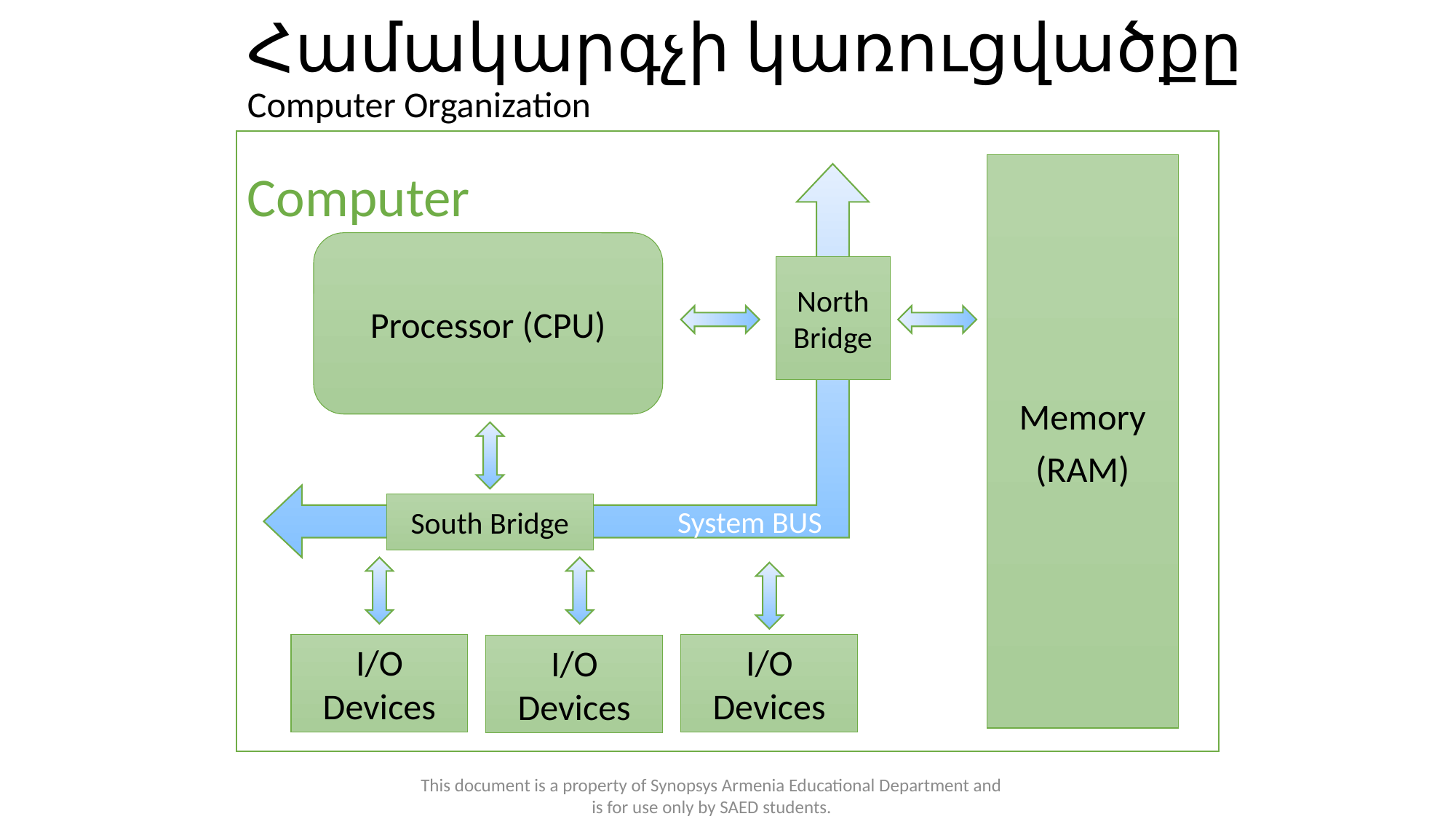

# Համակարգչի կառուցվածքը Computer Organization
Computer

Memory
(RAM)
System BUS
Processor (CPU)
North Bridge

South Bridge

I/O Devices
I/O Devices
I/O Devices
This document is a property of Synopsys Armenia Educational Department and is for use only by SAED students.